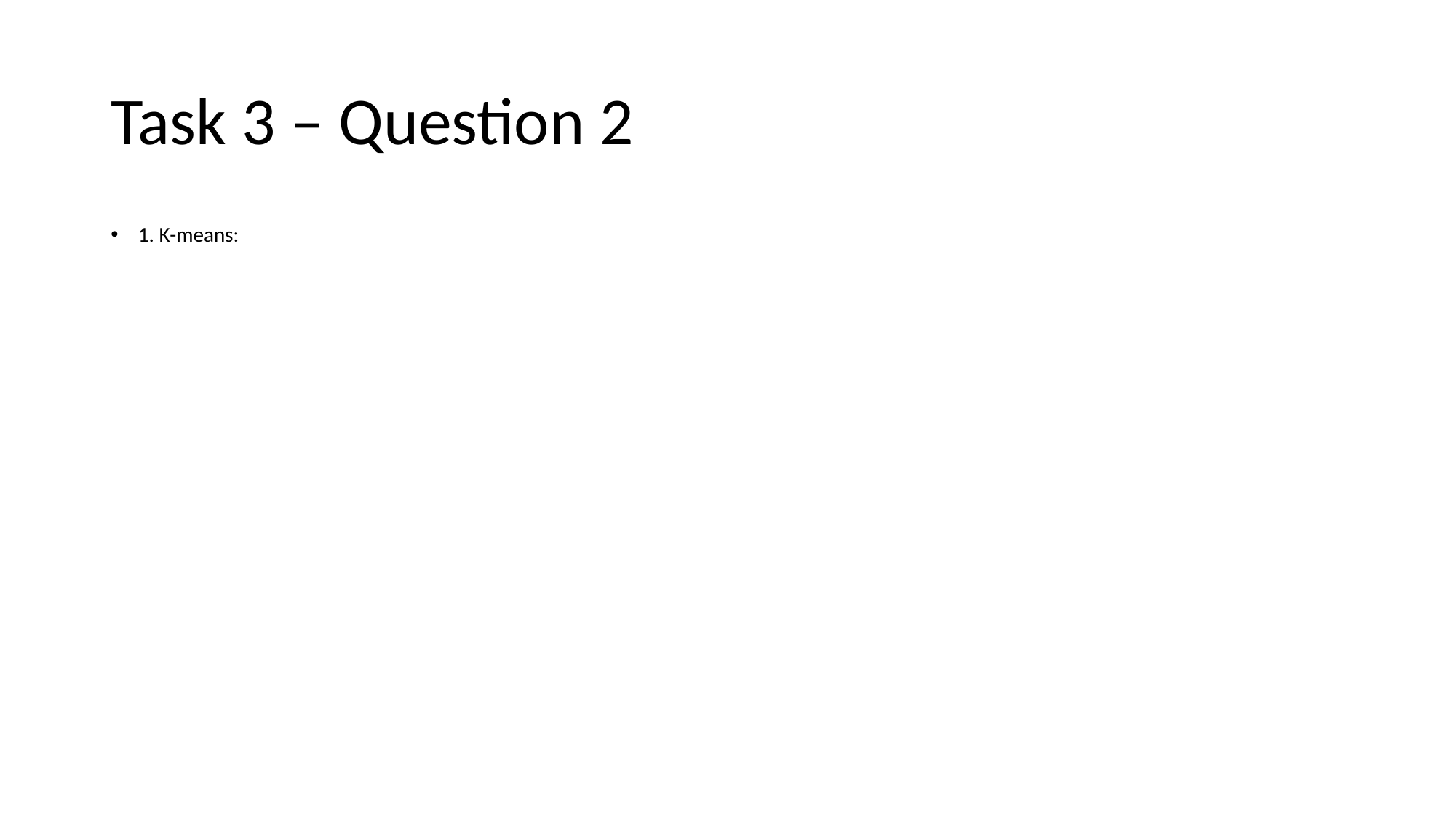

# Task 3 – Question 2
1. K-means: